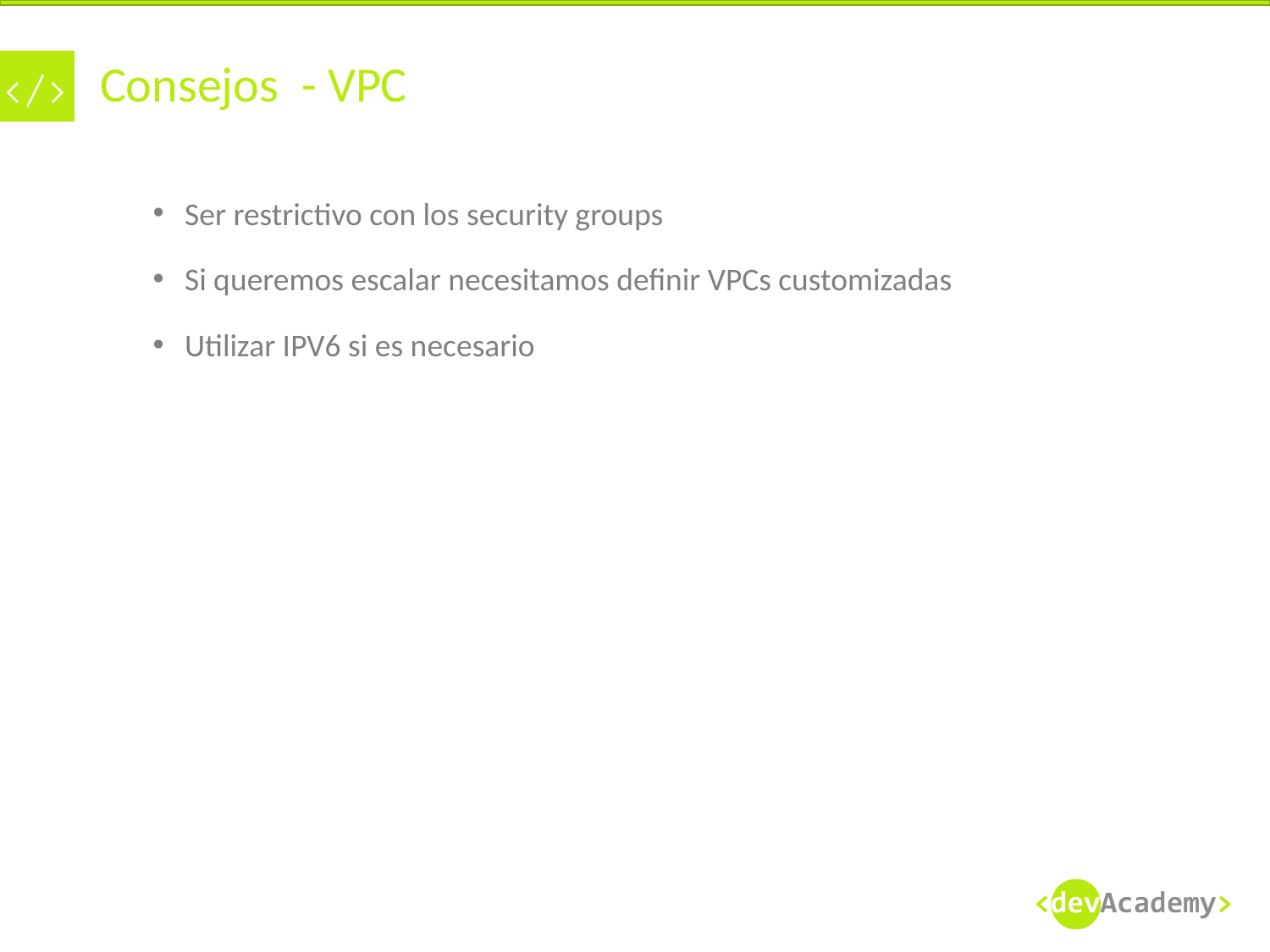

# Consejos  - VPC
Ser restrictivo con los security groups
Si queremos escalar necesitamos definir VPCs customizadas
Utilizar IPV6 si es necesario